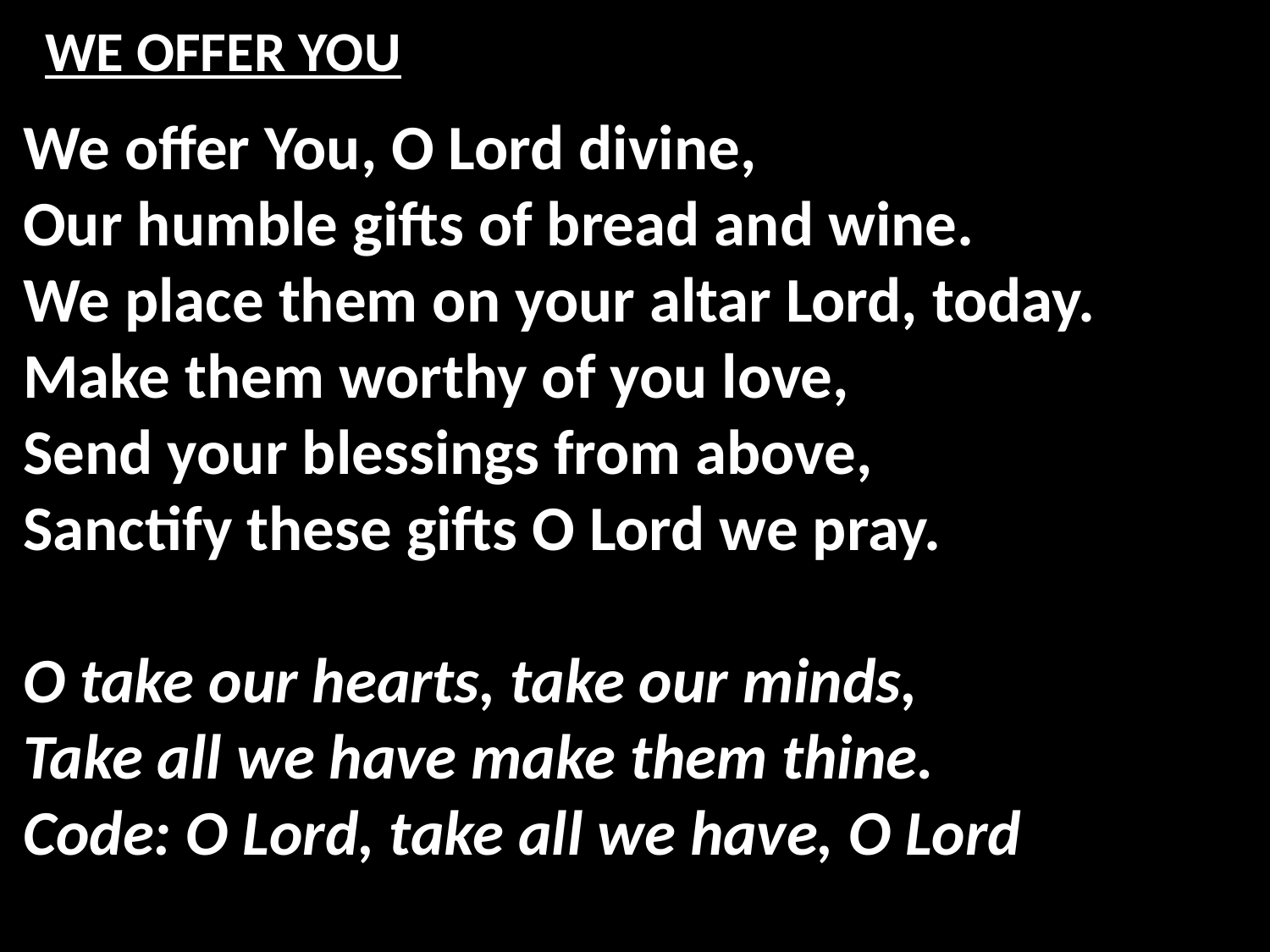

# WE OFFER YOU
We offer You, O Lord divine,
Our humble gifts of bread and wine.
We place them on your altar Lord, today.
Make them worthy of you love,
Send your blessings from above,
Sanctify these gifts O Lord we pray.

O take our hearts, take our minds,
Take all we have make them thine.
Code: O Lord, take all we have, O Lord